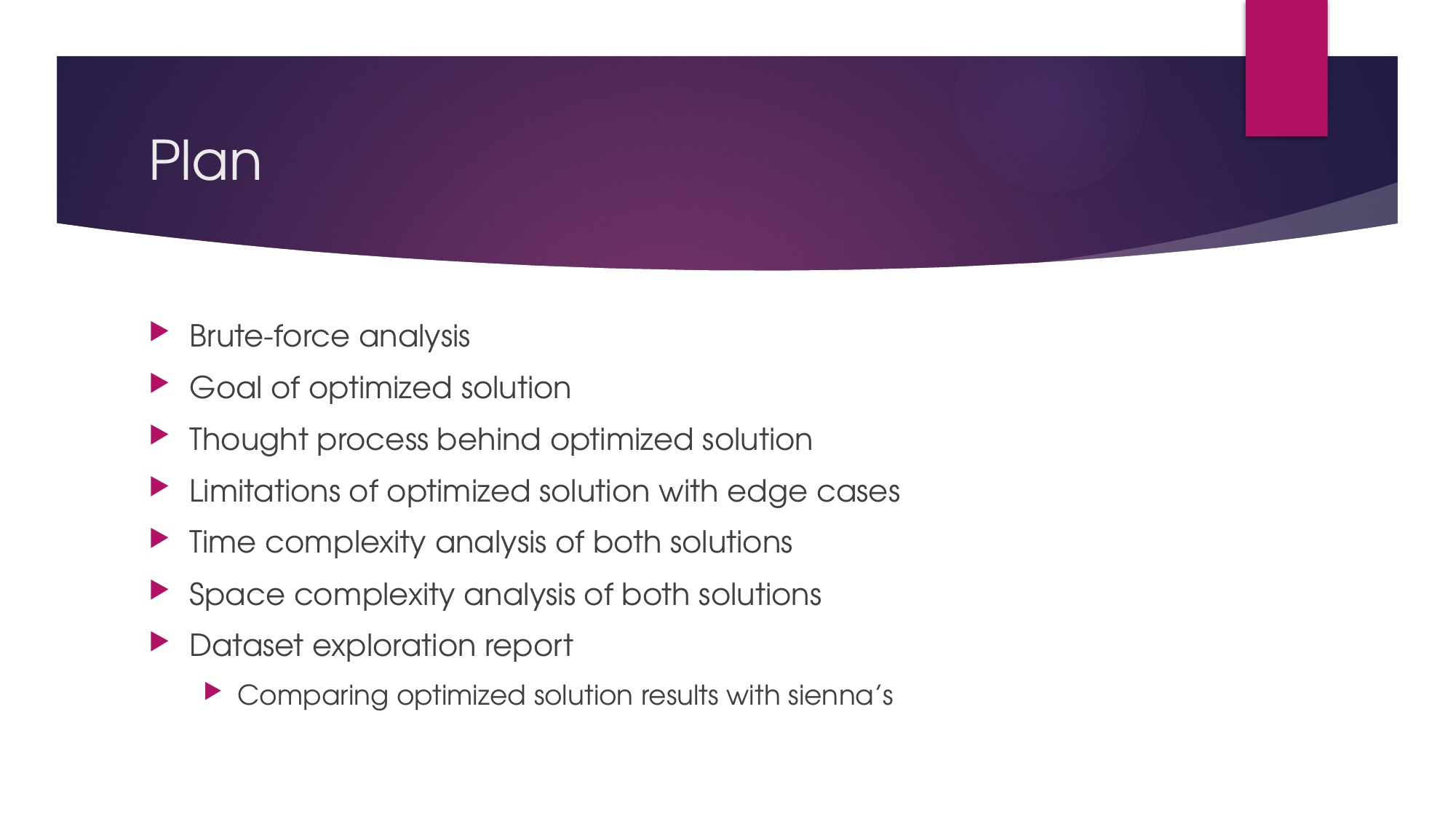

# Plan
Brute-force analysis
Goal of optimized solution
Thought process behind optimized solution
Limitations of optimized solution with edge cases
Time complexity analysis of both solutions
Space complexity analysis of both solutions
Dataset exploration report
Comparing optimized solution results with sienna’s